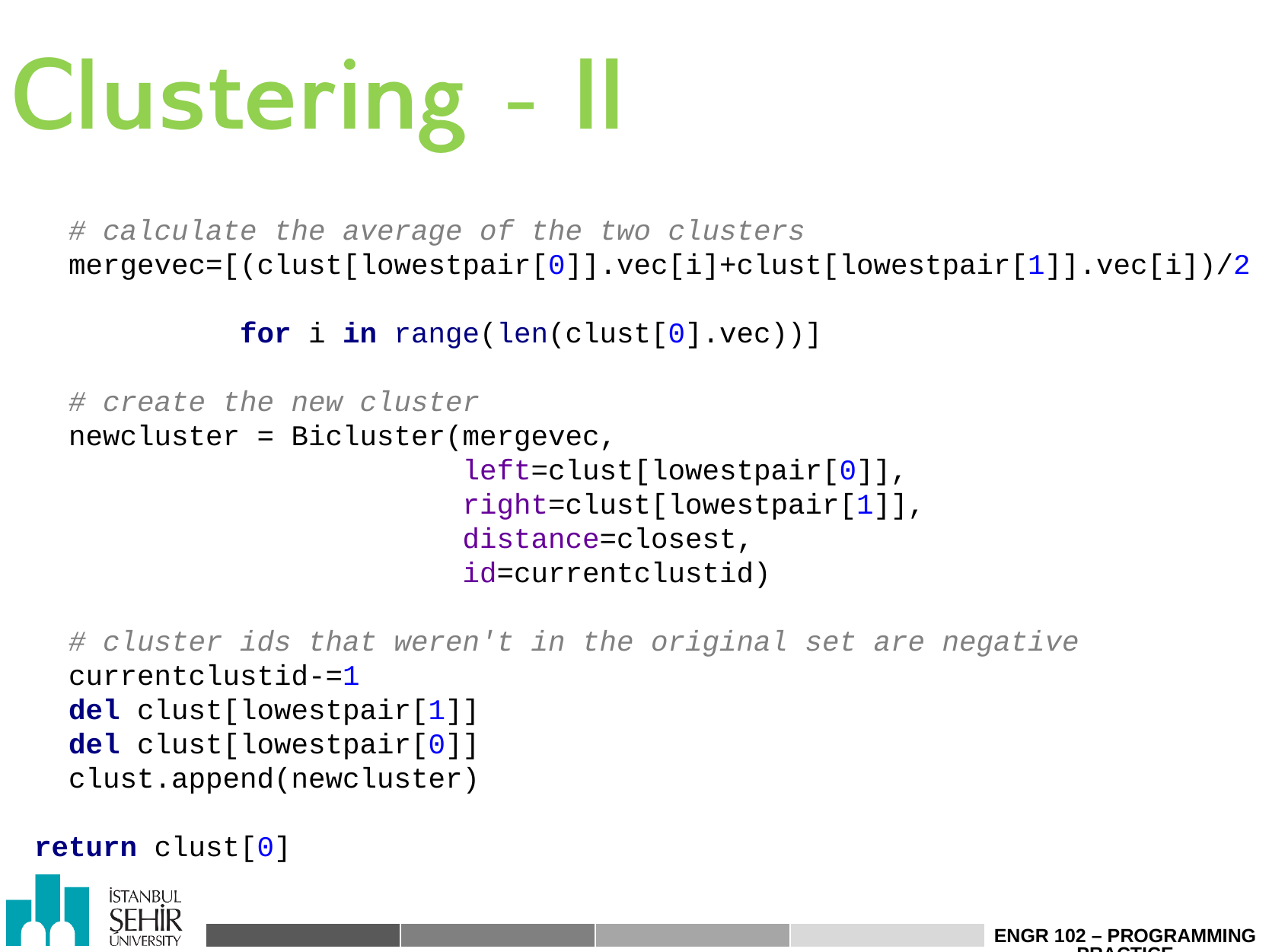

# Clustering - II
  # calculate the average of the two clusters
  mergevec=[(clust[lowestpair[0]].vec[i]+clust[lowestpair[1]].vec[i])/2
            for i in range(len(clust[0].vec))]
  # create the new cluster
  newcluster = Bicluster(mergevec,
                         left=clust[lowestpair[0]],
                         right=clust[lowestpair[1]],
                         distance=closest,
                         id=currentclustid)
  # cluster ids that weren't in the original set are negative
  currentclustid-=1
  del clust[lowestpair[1]]
  del clust[lowestpair[0]]
  clust.append(newcluster)
return clust[0]